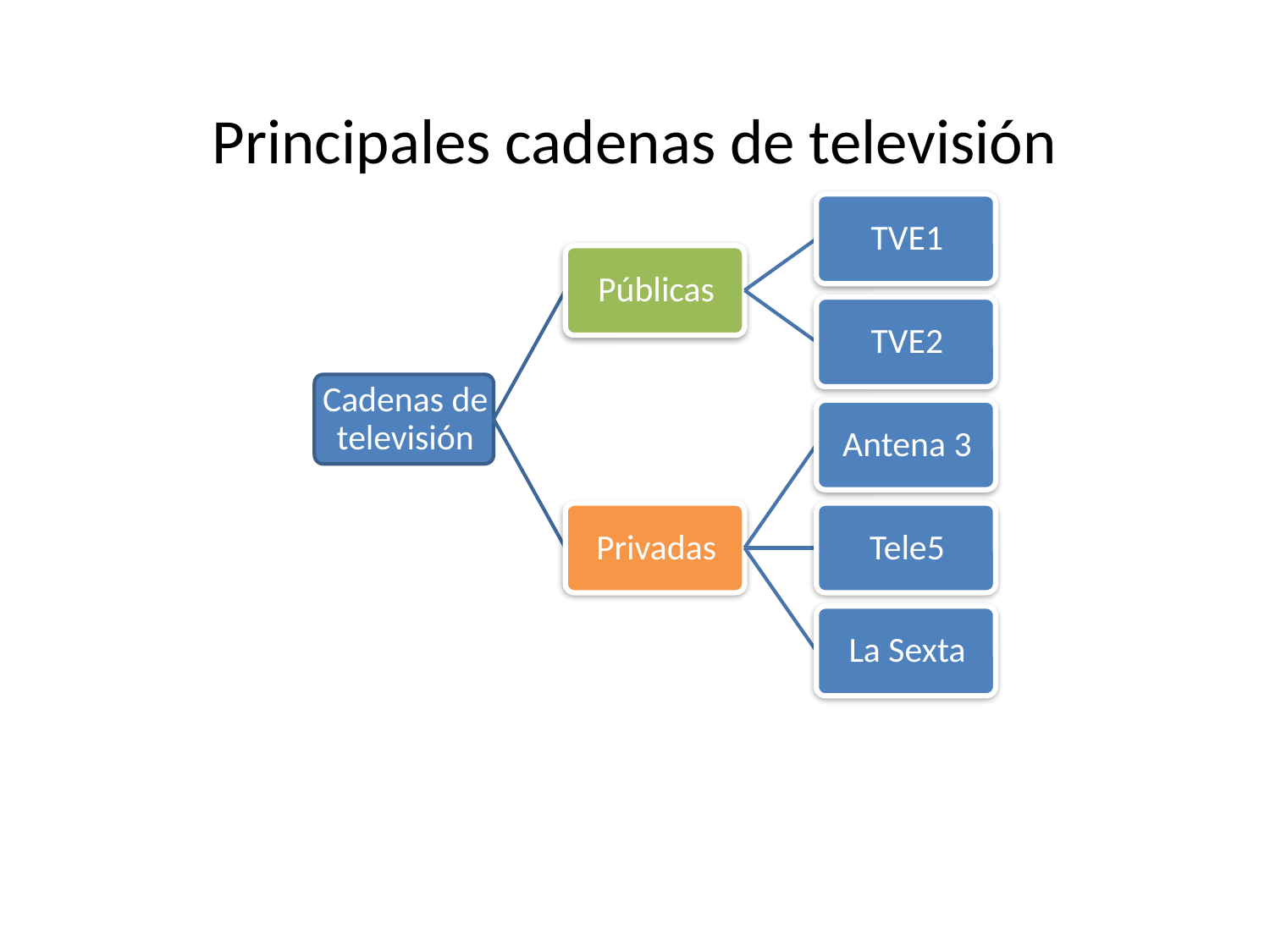

# Principales cadenas de televisión
Cadenas de televisión

Públicas

TVE1

TVE2

Privadas

Antena 3

Tele5

La Sexta